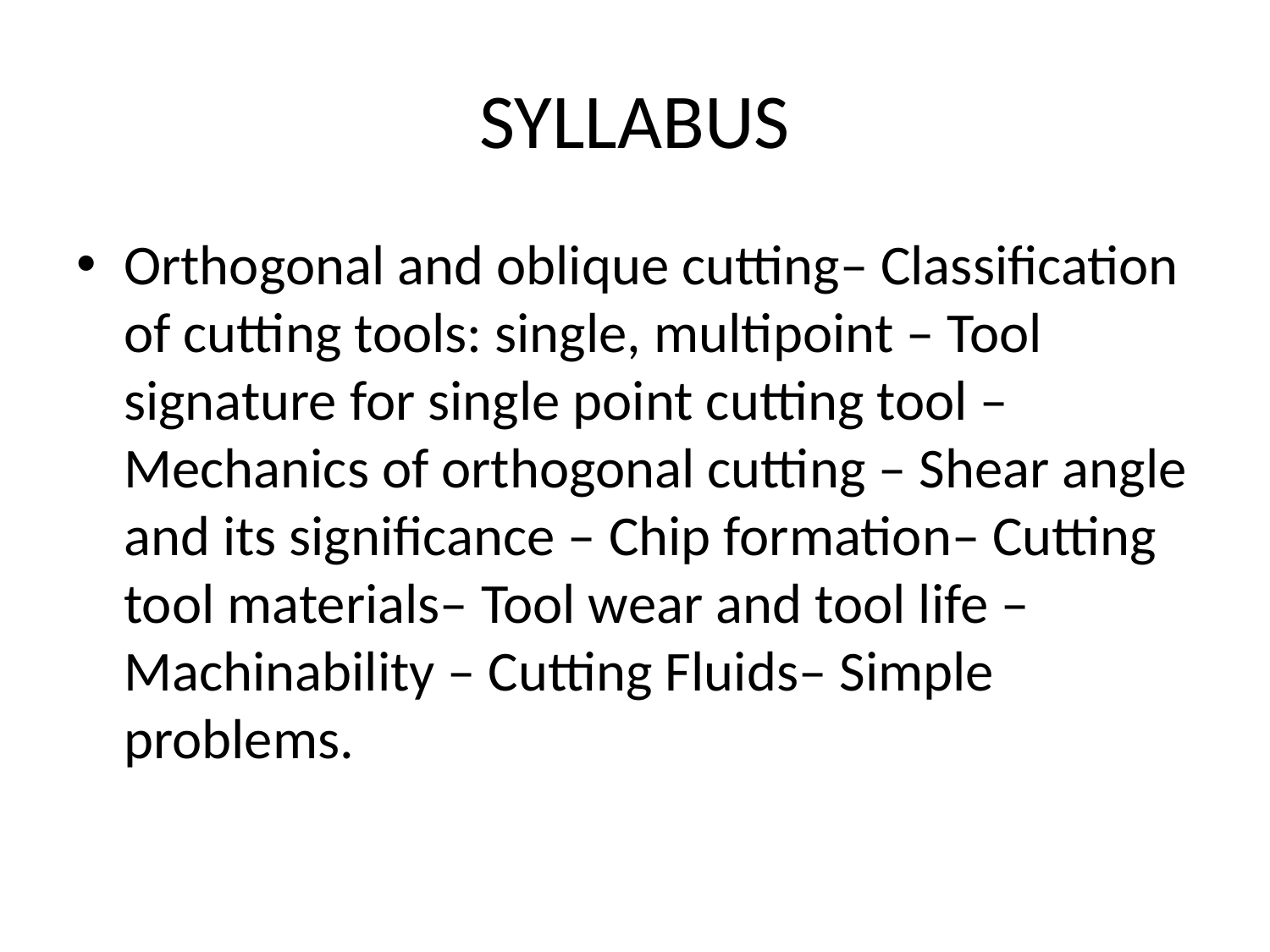

# SYLLABUS
Orthogonal and oblique cutting– Classification of cutting tools: single, multipoint – Tool signature for single point cutting tool – Mechanics of orthogonal cutting – Shear angle and its significance – Chip formation– Cutting tool materials– Tool wear and tool life – Machinability – Cutting Fluids– Simple problems.